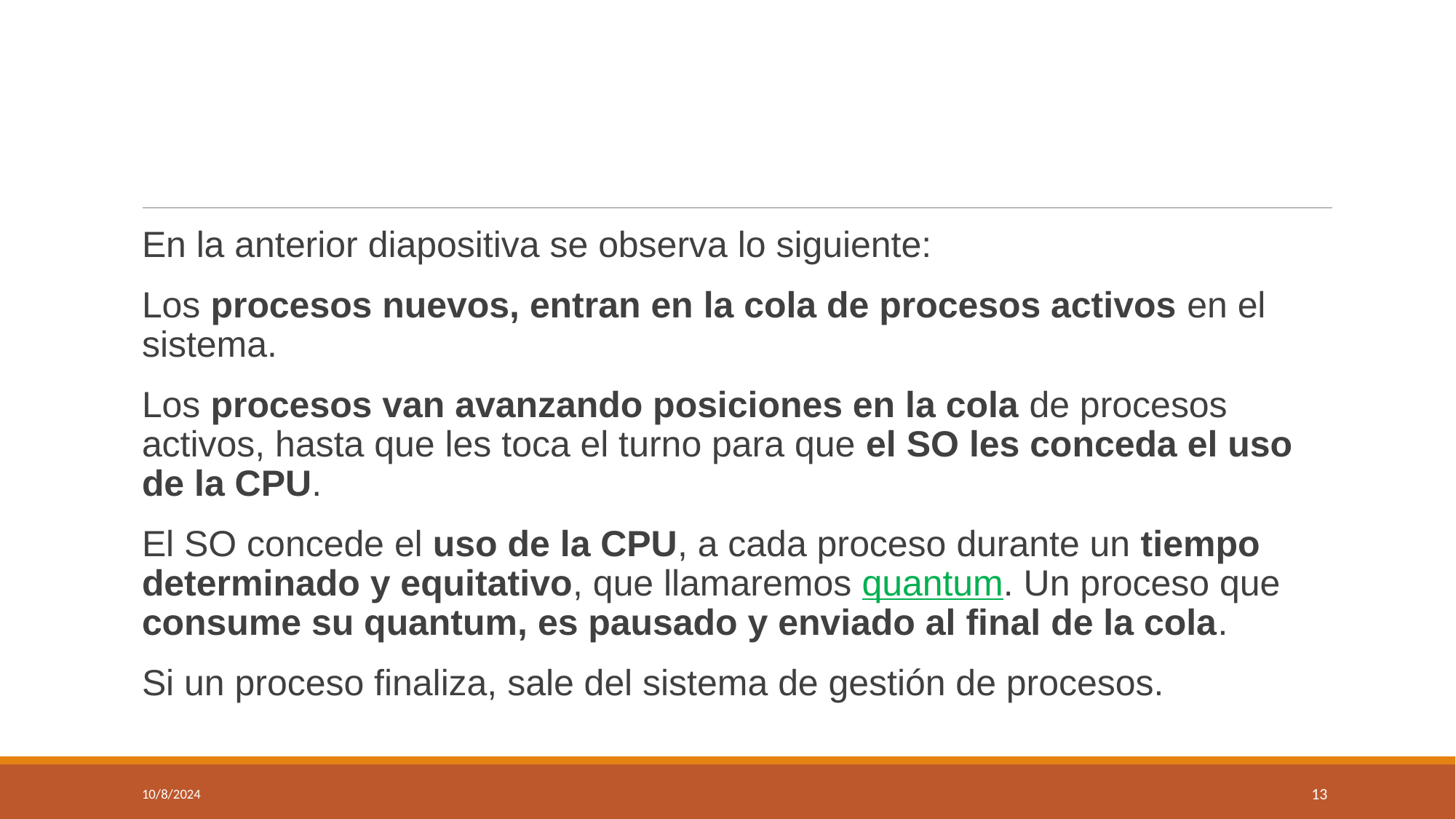

En la anterior diapositiva se observa lo siguiente:
Los procesos nuevos, entran en la cola de procesos activos en el sistema.
Los procesos van avanzando posiciones en la cola de procesos activos, hasta que les toca el turno para que el SO les conceda el uso de la CPU.
El SO concede el uso de la CPU, a cada proceso durante un tiempo determinado y equitativo, que llamaremos quantum. Un proceso que consume su quantum, es pausado y enviado al final de la cola.
Si un proceso finaliza, sale del sistema de gestión de procesos.
10/8/2024

13